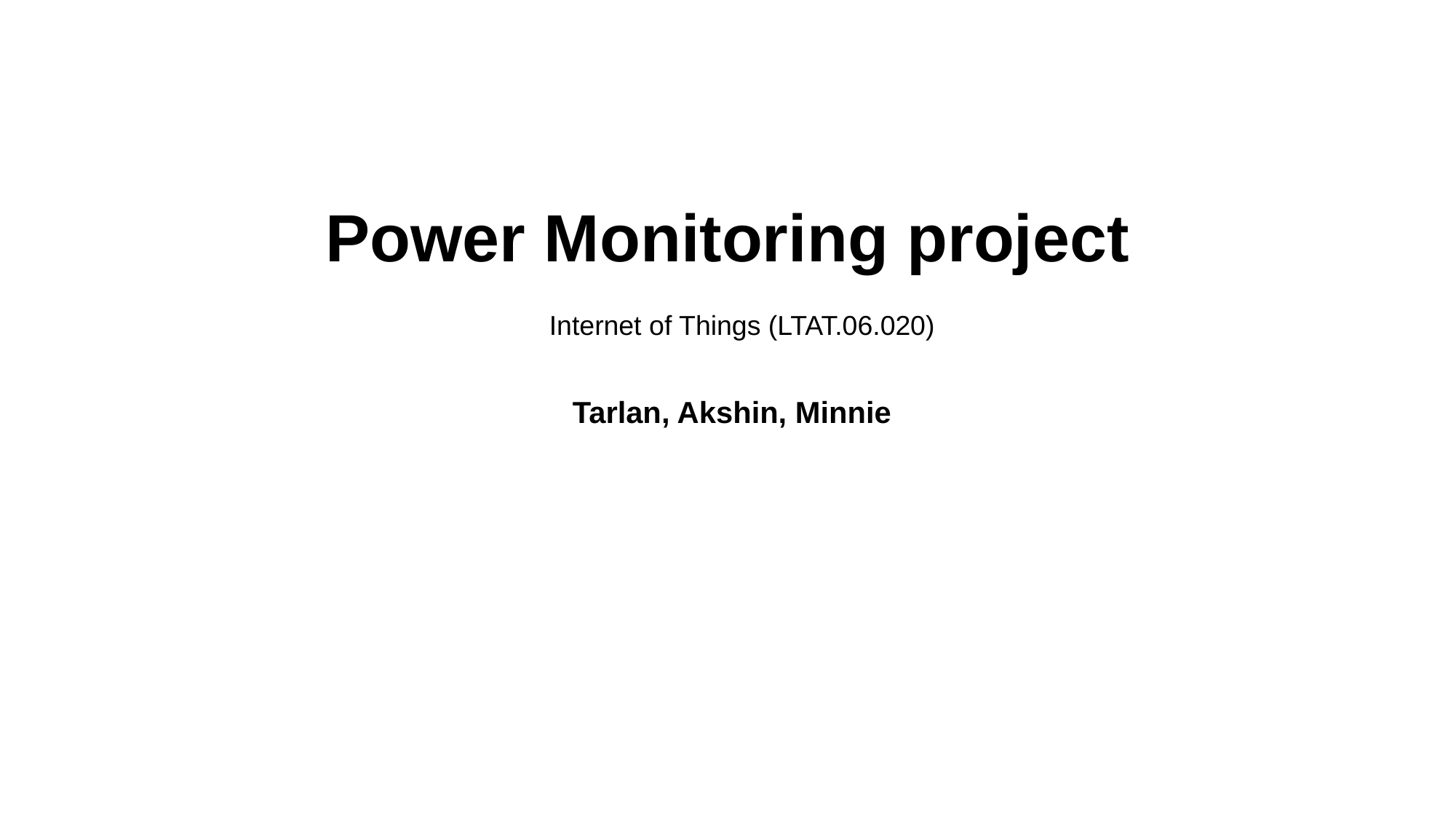

Power Monitoring project
Internet of Things (LTAT.06.020)
Tarlan, Akshin, Minnie